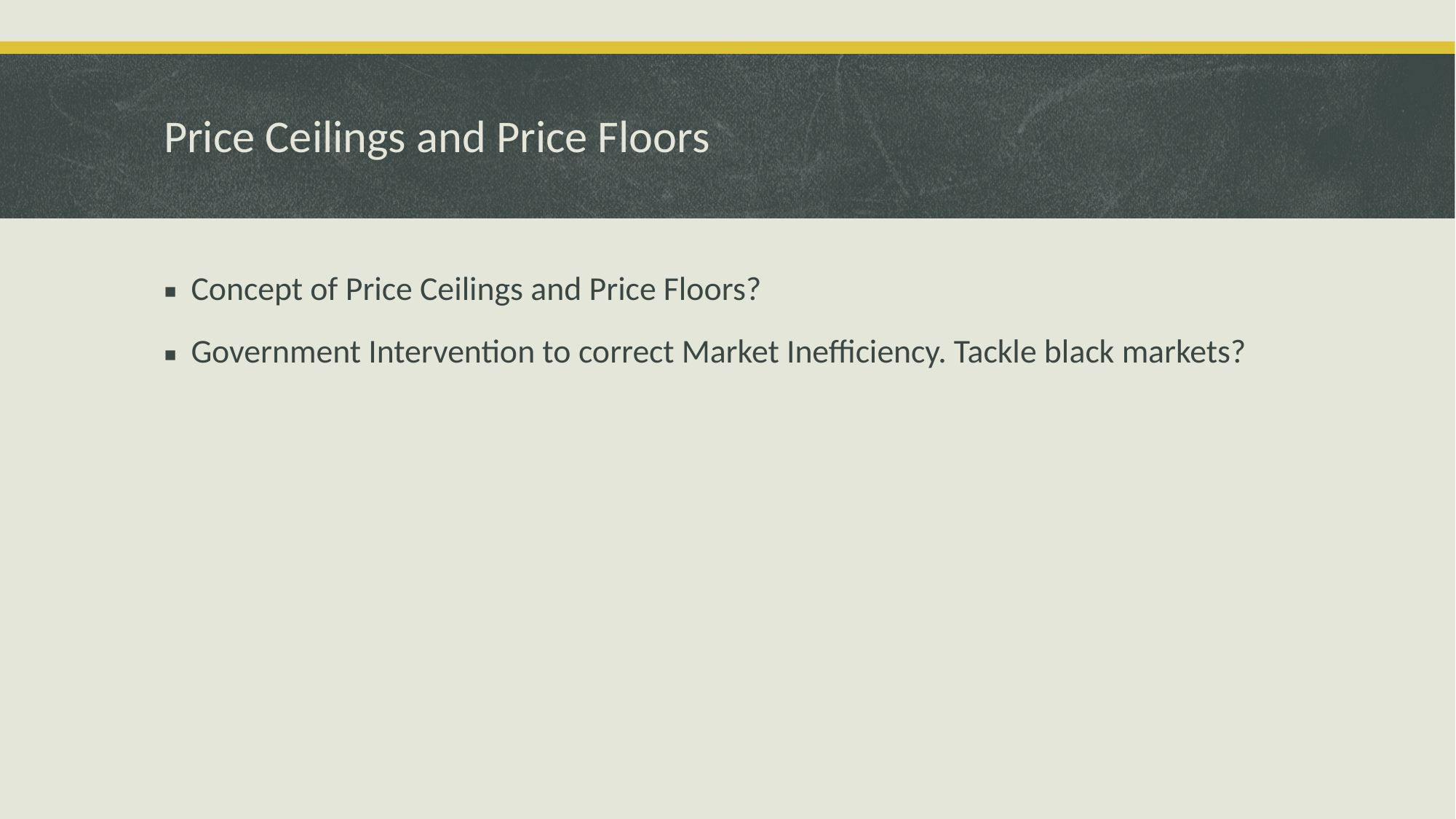

# Price Ceilings and Price Floors
Concept of Price Ceilings and Price Floors?
Government Intervention to correct Market Inefficiency. Tackle black markets?